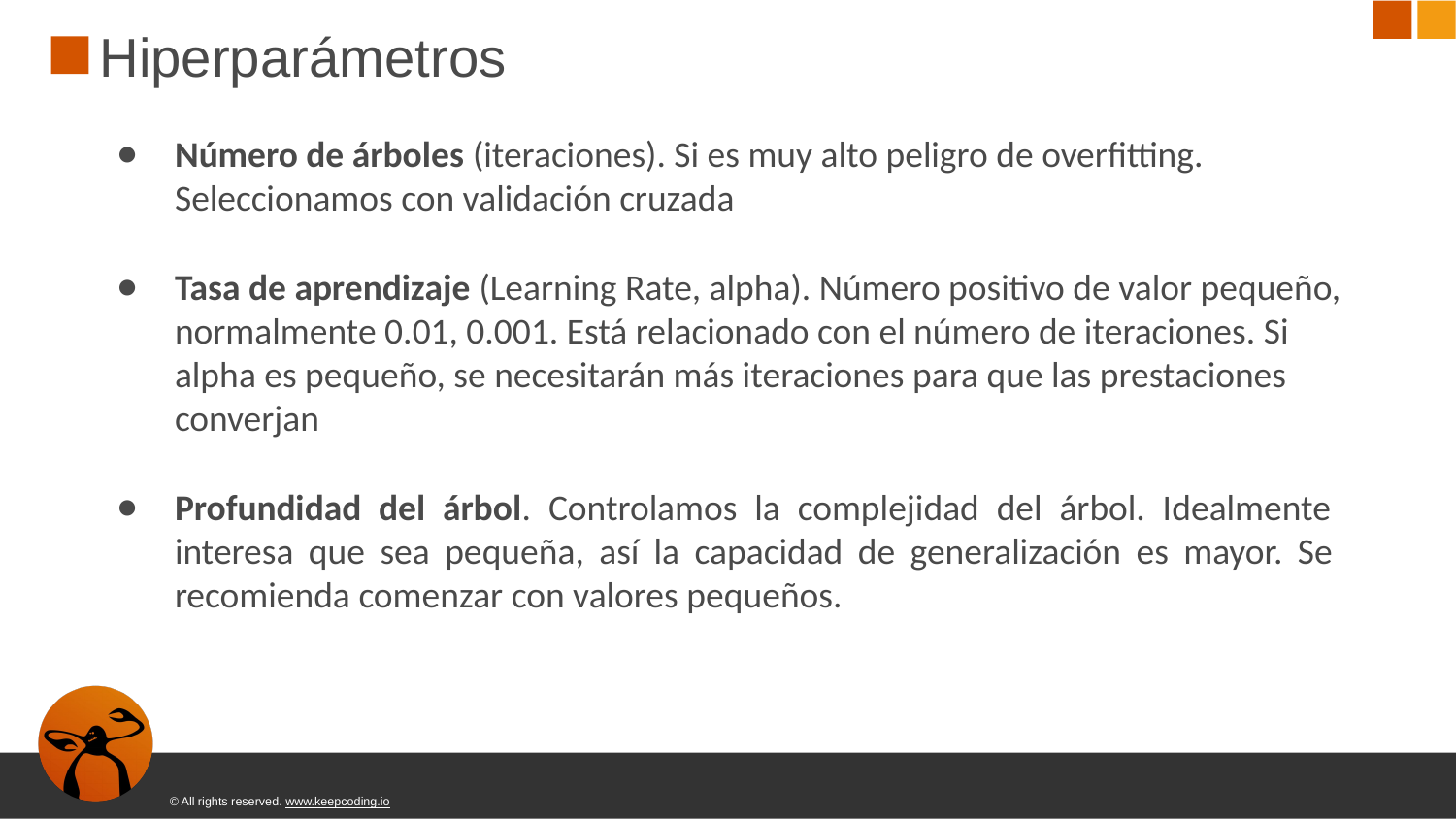

# Hiperparámetros
Número de árboles (iteraciones). Si es muy alto peligro de overfitting.  Seleccionamos con validación cruzada

Tasa de aprendizaje (Learning Rate, alpha). Número positivo de valor pequeño,  normalmente 0.01, 0.001. Está relacionado con el número de iteraciones. Si  alpha es pequeño, se necesitarán más iteraciones para que las prestaciones  converjan

Profundidad del árbol. Controlamos la complejidad del árbol. Idealmente  interesa que sea pequeña, así la capacidad de generalización es mayor. Se  recomienda comenzar con valores pequeños.
© All rights reserved. www.keepcoding.io